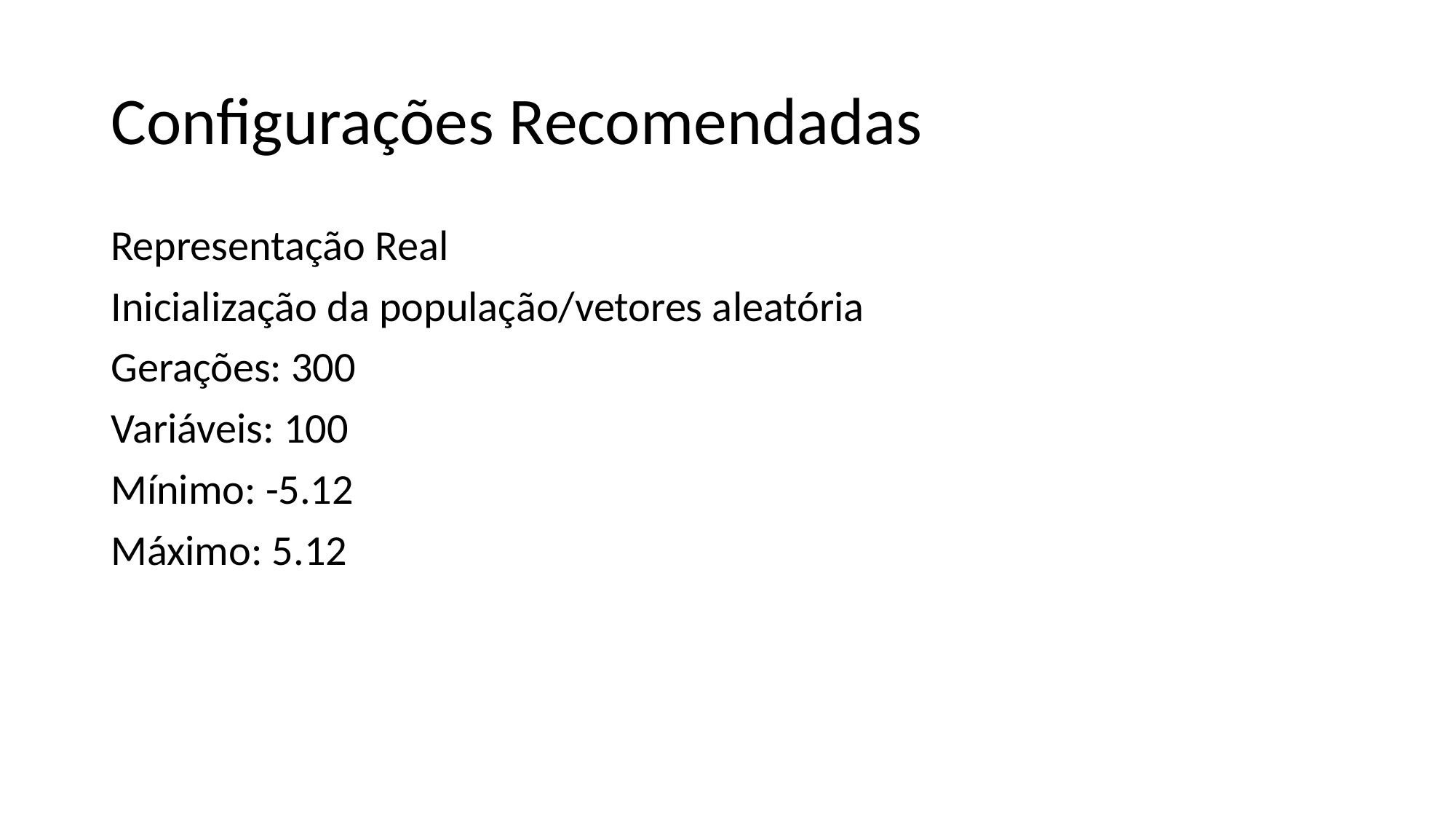

# Configurações Recomendadas
Representação Real
Inicialização da população/vetores aleatória
Gerações: 300
Variáveis: 100
Mínimo: -5.12
Máximo: 5.12